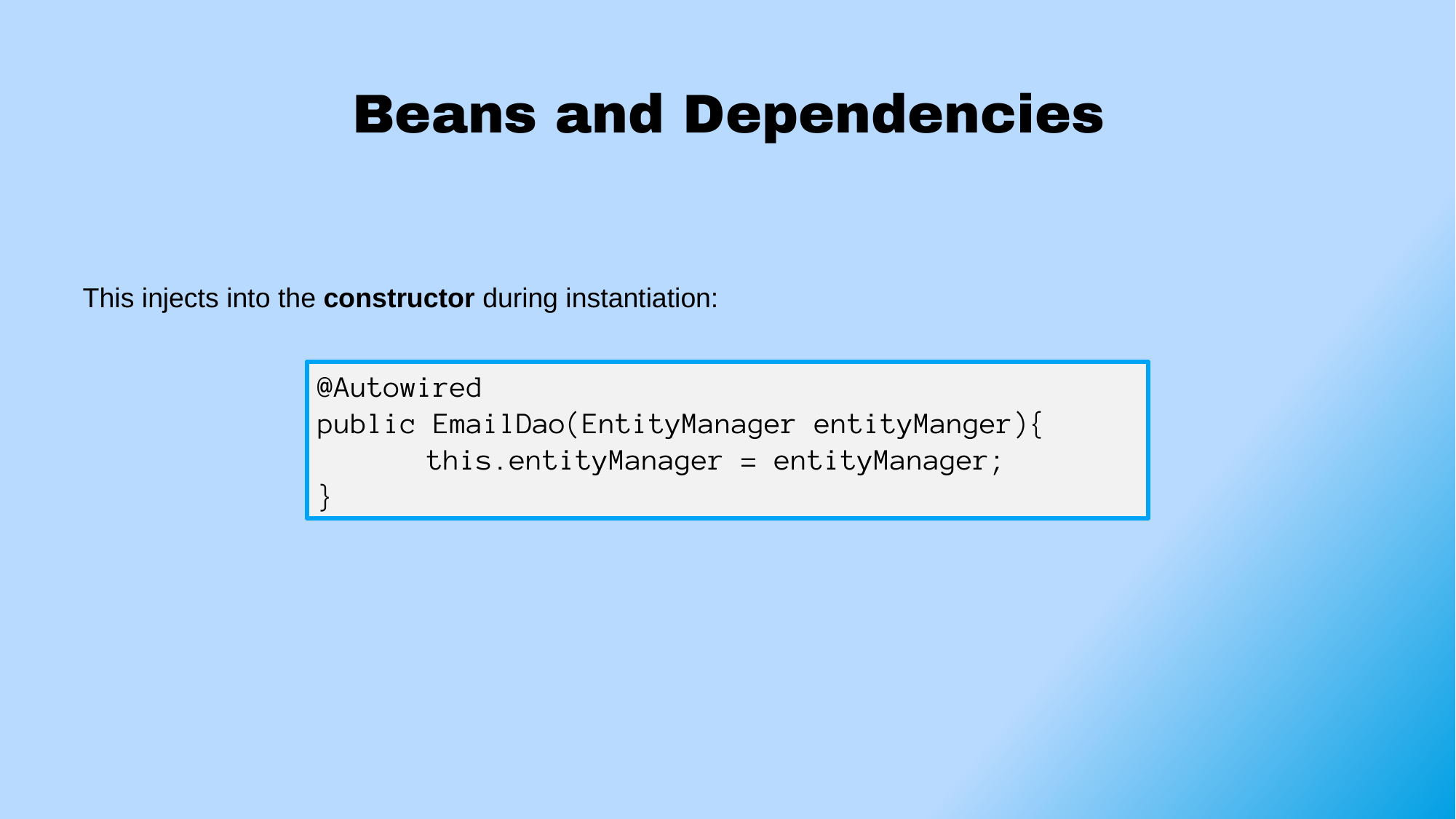

# Beans and Dependencies
This injects into the constructor during instantiation:

@Autowired
public EmailDao(EntityManager entityManger){
	this.entityManager = entityManager;
}